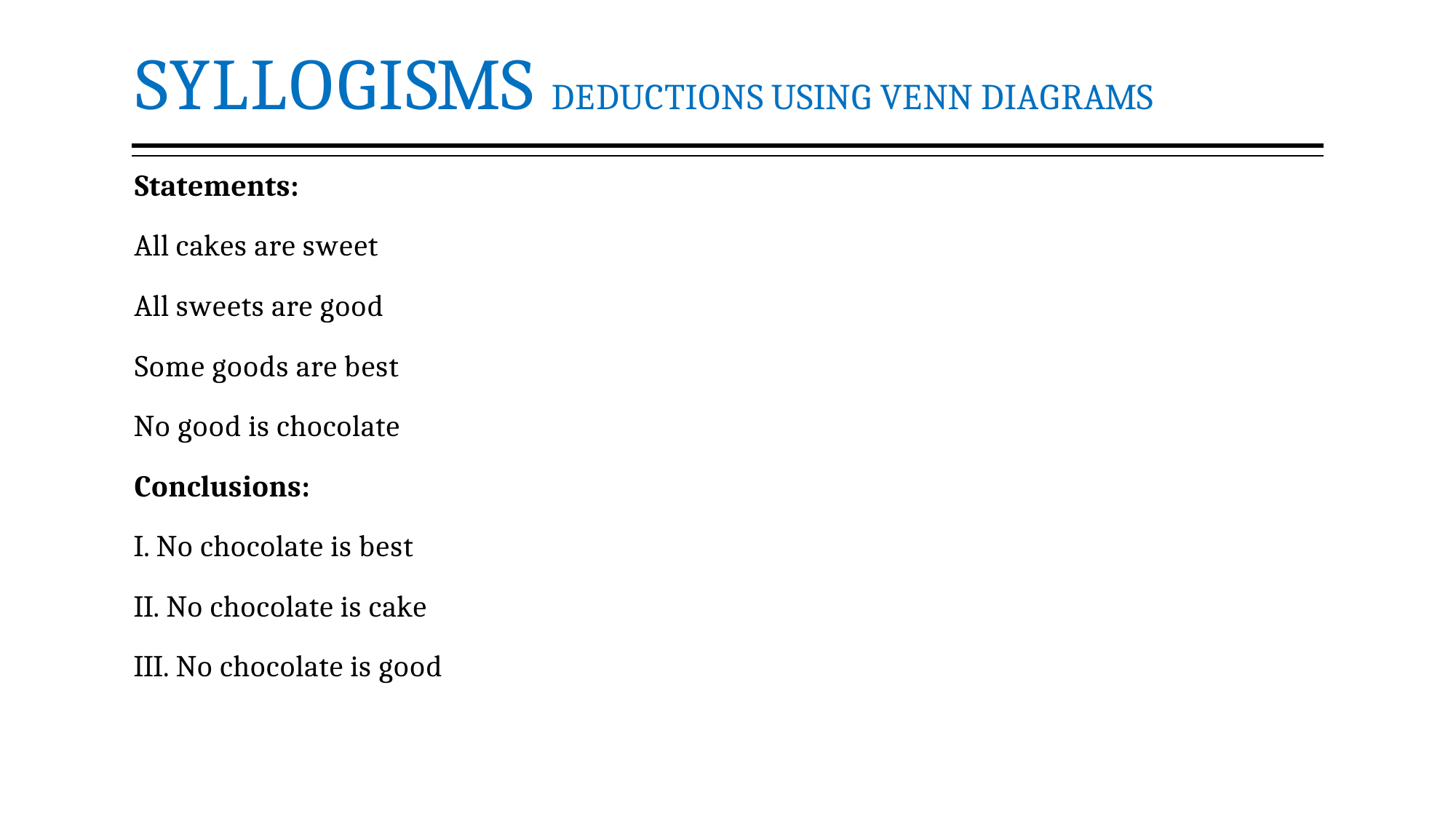

# SYLLOGISMS DEDUCTIONS USING VENN DIAGRAMS
Statements:
All cakes are sweet
All sweets are good
Some goods are best
No good is chocolate
Conclusions:
I. No chocolate is best
II. No chocolate is cake
III. No chocolate is good